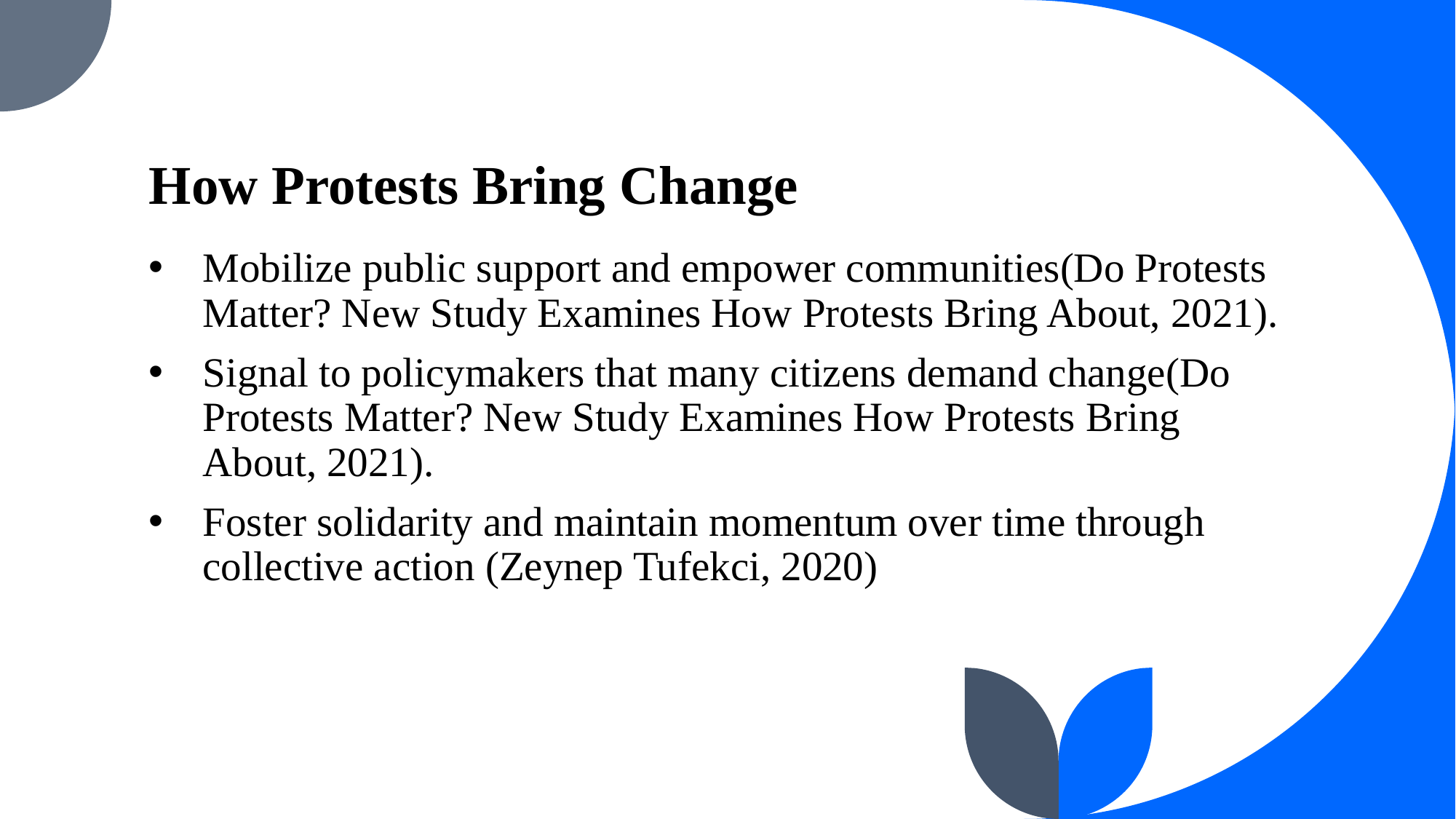

# How Protests Bring Change
Mobilize public support and empower communities(Do Protests Matter? New Study Examines How Protests Bring About, 2021).
Signal to policymakers that many citizens demand change(Do Protests Matter? New Study Examines How Protests Bring About, 2021).
Foster solidarity and maintain momentum over time through collective action (Zeynep Tufekci, 2020)